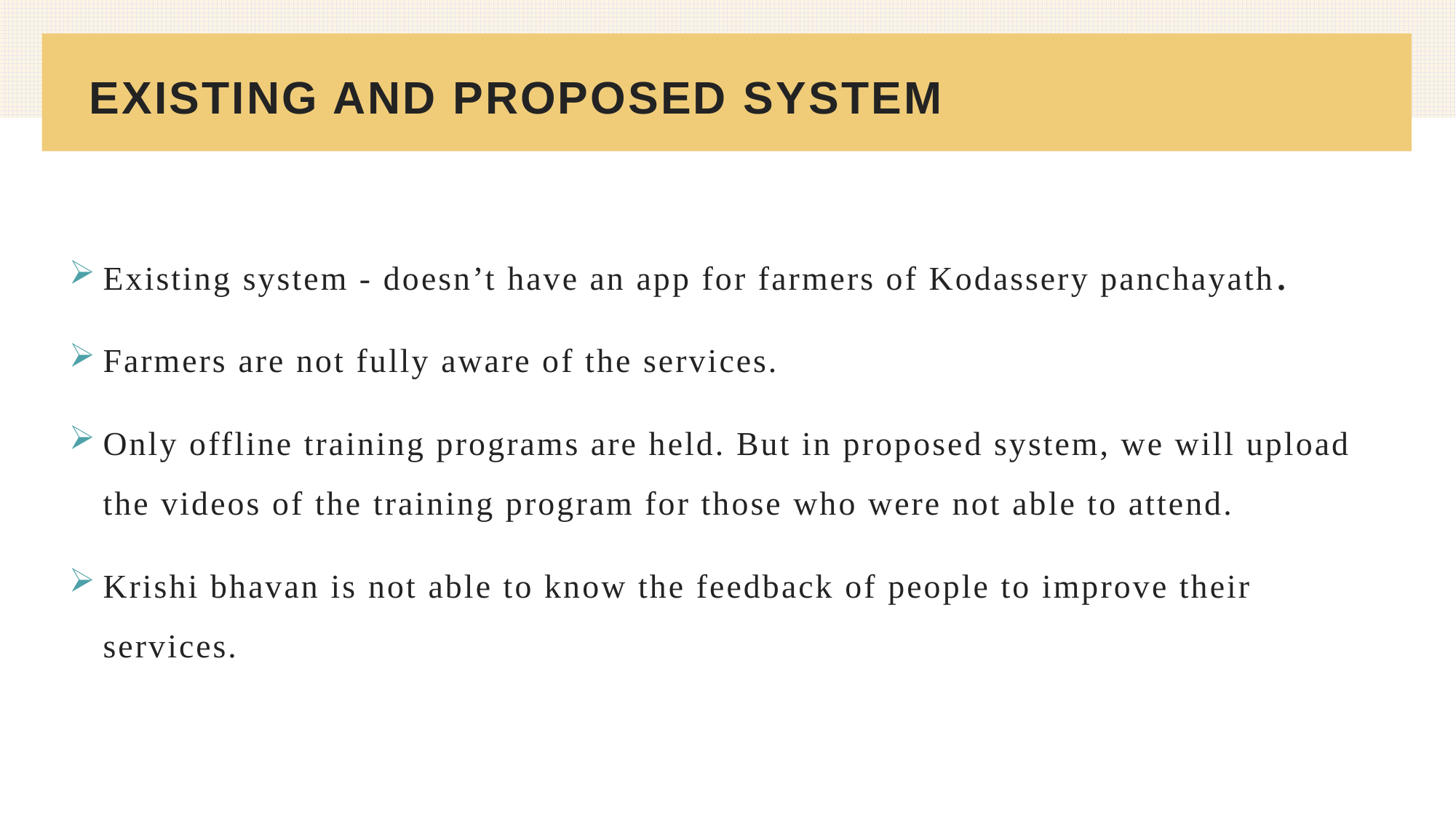

# EXISTING AND PROPOSED SYSTEM
Existing system - doesn’t have an app for farmers of Kodassery panchayath.
Farmers are not fully aware of the services.
Only offline training programs are held. But in proposed system, we will upload the videos of the training program for those who were not able to attend.
Krishi bhavan is not able to know the feedback of people to improve their services.